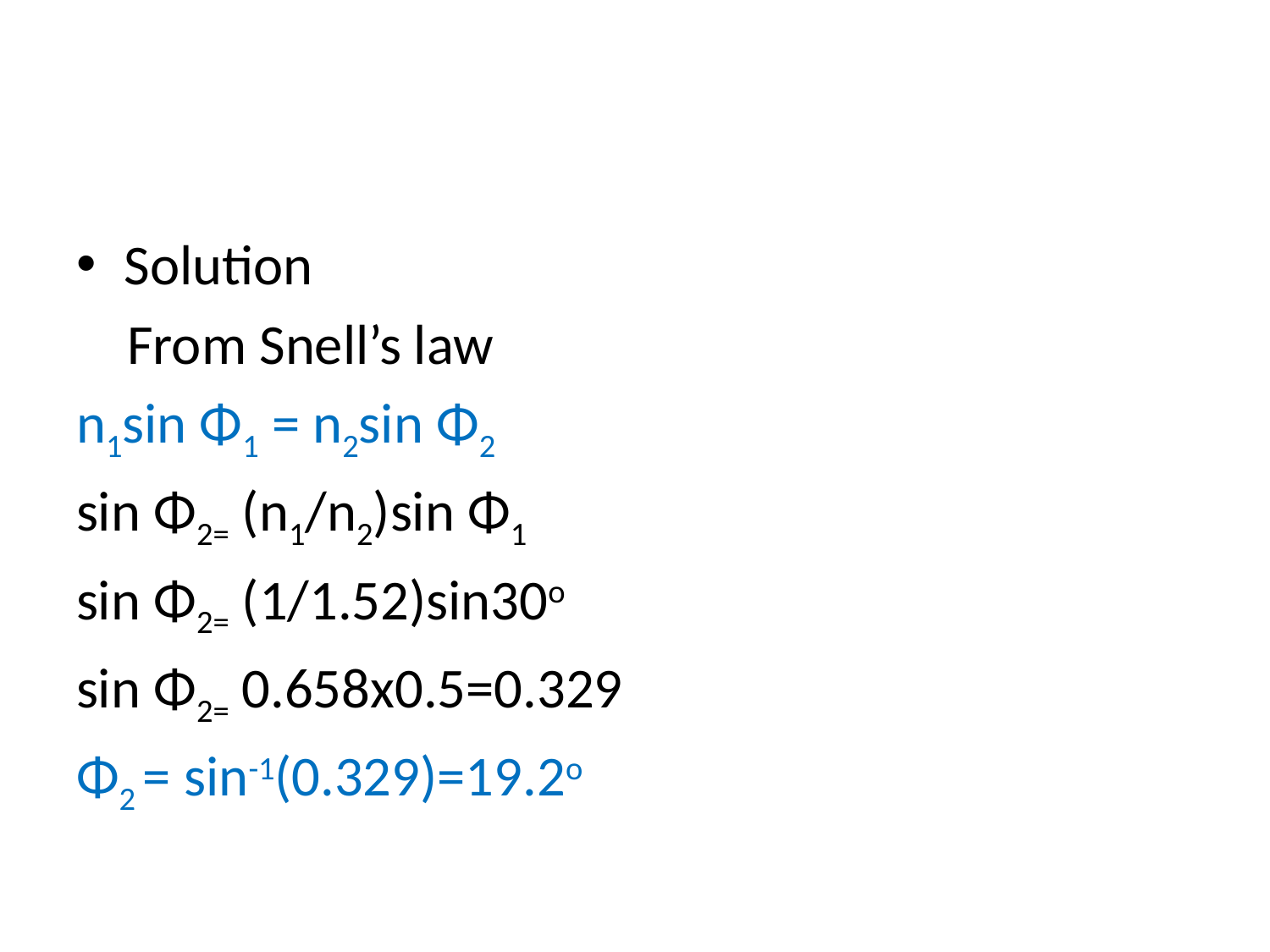

#
Solution
    From Snell’s law
n1sin Φ1 = n2sin Φ2
sin Φ2= (n1/n2)sin Φ1
sin Φ2= (1/1.52)sin30o
sin Φ2= 0.658x0.5=0.329
Φ2 = sin-1(0.329)=19.2o